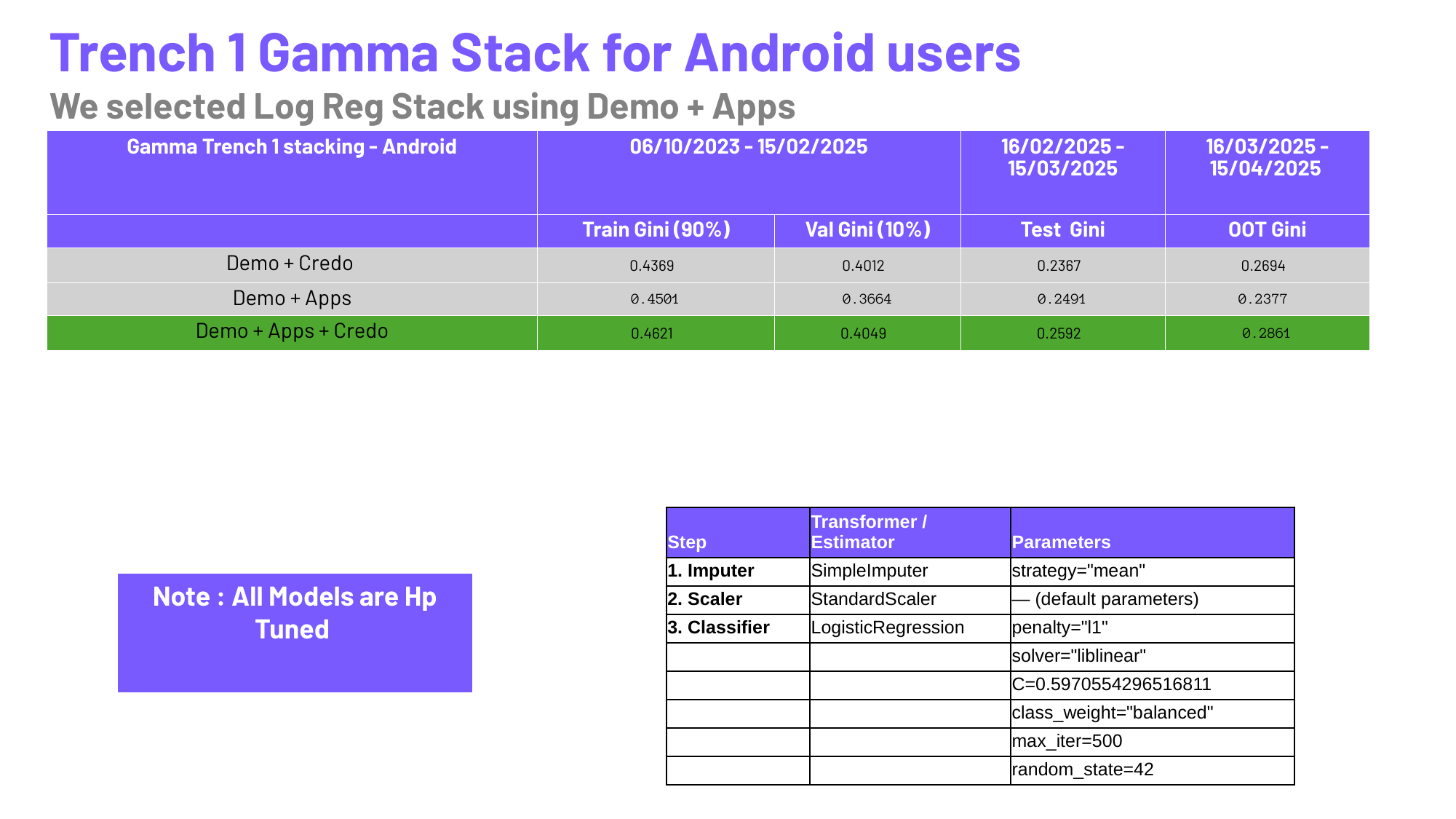

Trench 1 Gamma Stack for Android users
We selected Log Reg Stack using Demo + Apps

| Gamma Trench 1 stacking - Android​​ | 06/10/2023 - 15/02/2025​​ |  | 16/02/2025 -15/03/2025​​ | 16/03/2025 -15/04/2025 |
| --- | --- | --- | --- | --- |
| ​​ | Train Gini (90%)​​ | Val Gini (10%)​​ | Test Gini | OOT Gini |
| Demo + Credo | 0.4369 | 0.4012 | 0.2367 | 0.2694 |
| Demo + Apps | 0.4501 | 0.3664 | 0.2491 | 0.2377 |
| Demo + Apps + Credo | 0.4621 | 0.4049 | 0.2592 | 0.2861 |
| Step | Transformer / Estimator | Parameters |
| --- | --- | --- |
| 1. Imputer | SimpleImputer | strategy="mean" |
| 2. Scaler | StandardScaler | — (default parameters) |
| 3. Classifier | LogisticRegression | penalty="l1" |
|  |  | solver="liblinear" |
|  |  | C=0.5970554296516811 |
|  |  | class\_weight="balanced" |
|  |  | max\_iter=500 |
|  |  | random\_state=42 |
| Note : All Models are Hp Tuned |
| --- |